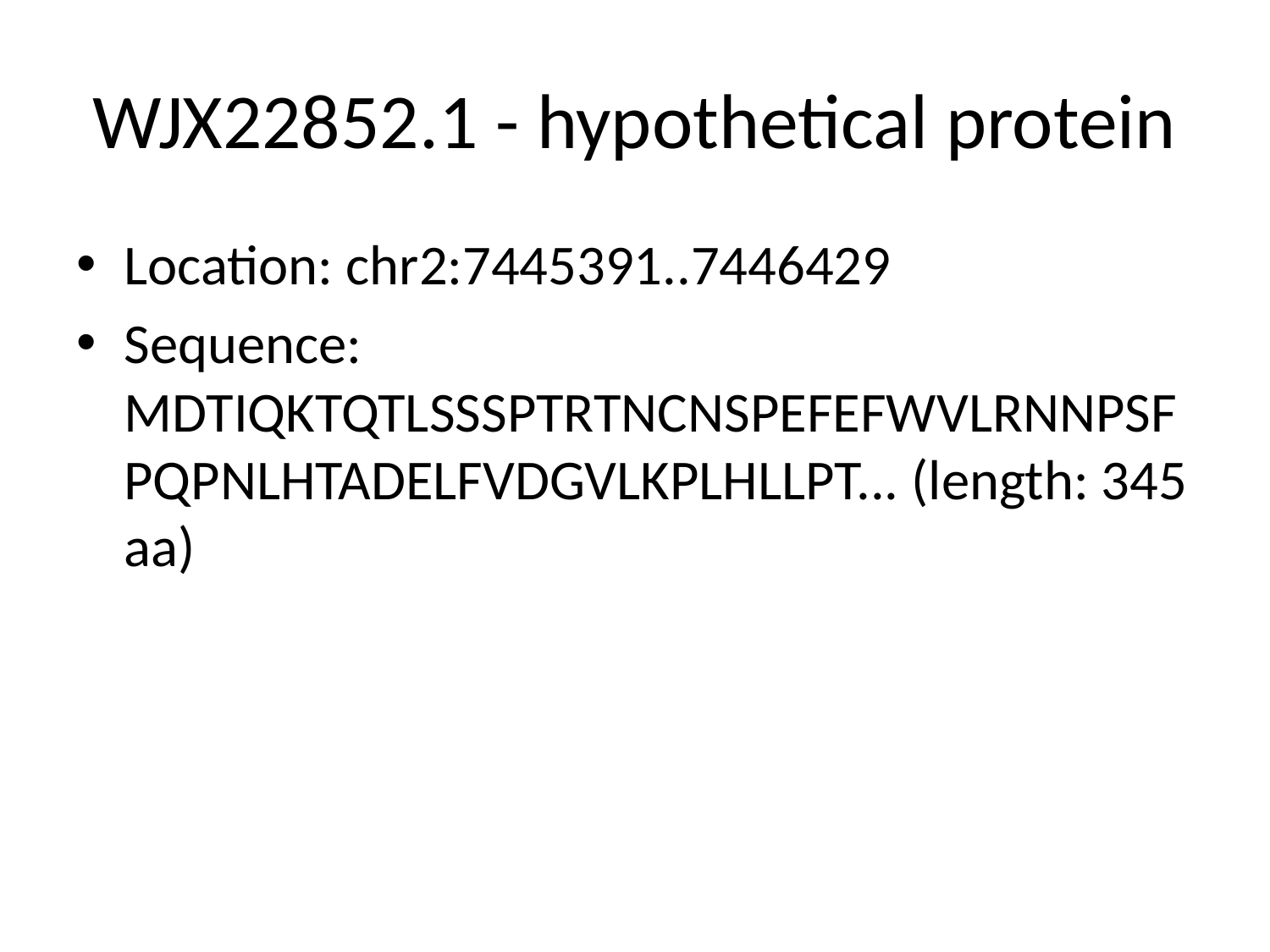

# WJX22852.1 - hypothetical protein
Location: chr2:7445391..7446429
Sequence: MDTIQKTQTLSSSPTRTNCNSPEFEFWVLRNNPSFPQPNLHTADELFVDGVLKPLHLLPT... (length: 345 aa)